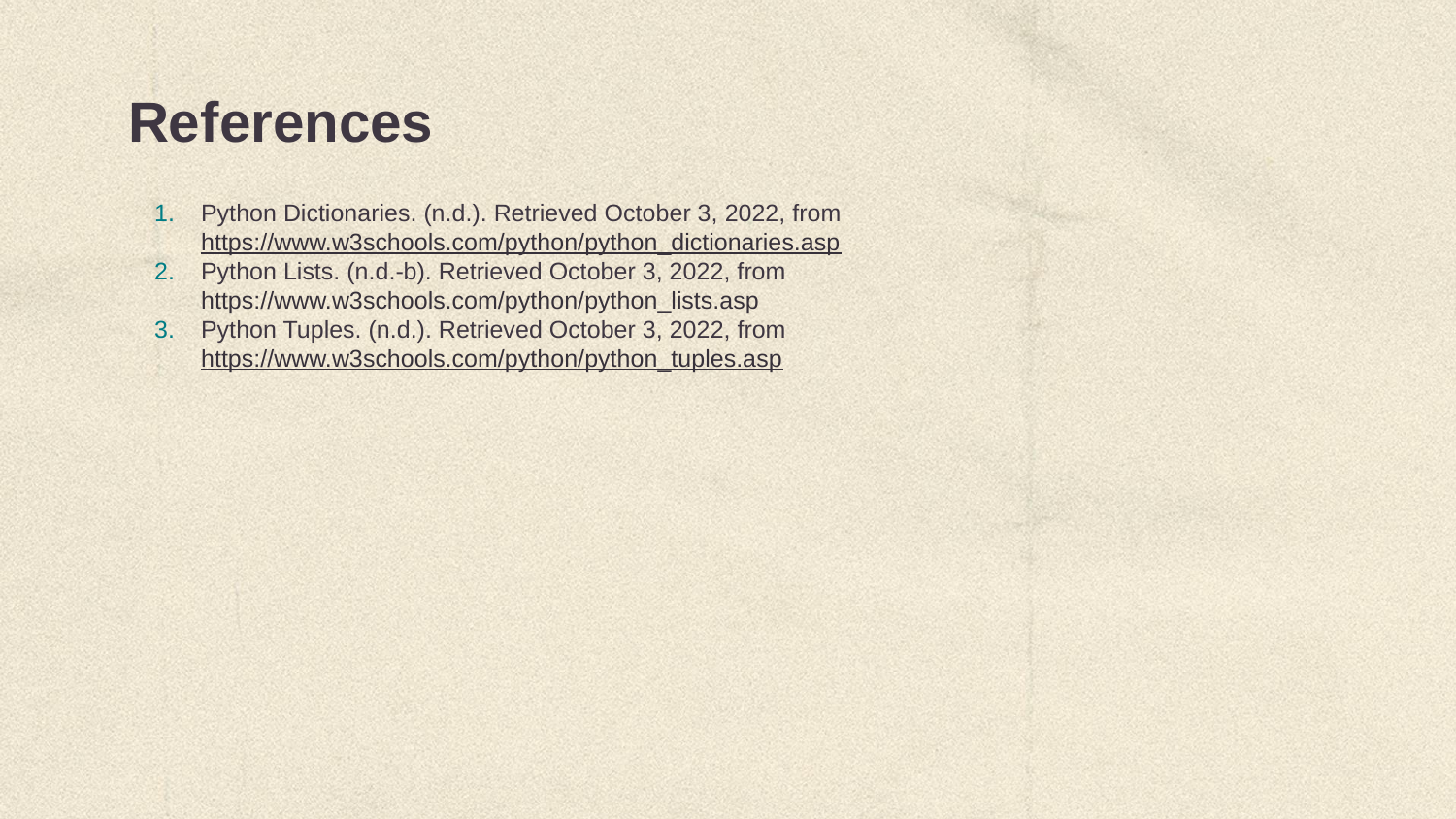

# References
Python Dictionaries. (n.d.). Retrieved October 3, 2022, from https://www.w3schools.com/python/python_dictionaries.asp
Python Lists. (n.d.-b). Retrieved October 3, 2022, from https://www.w3schools.com/python/python_lists.asp
Python Tuples. (n.d.). Retrieved October 3, 2022, from https://www.w3schools.com/python/python_tuples.asp